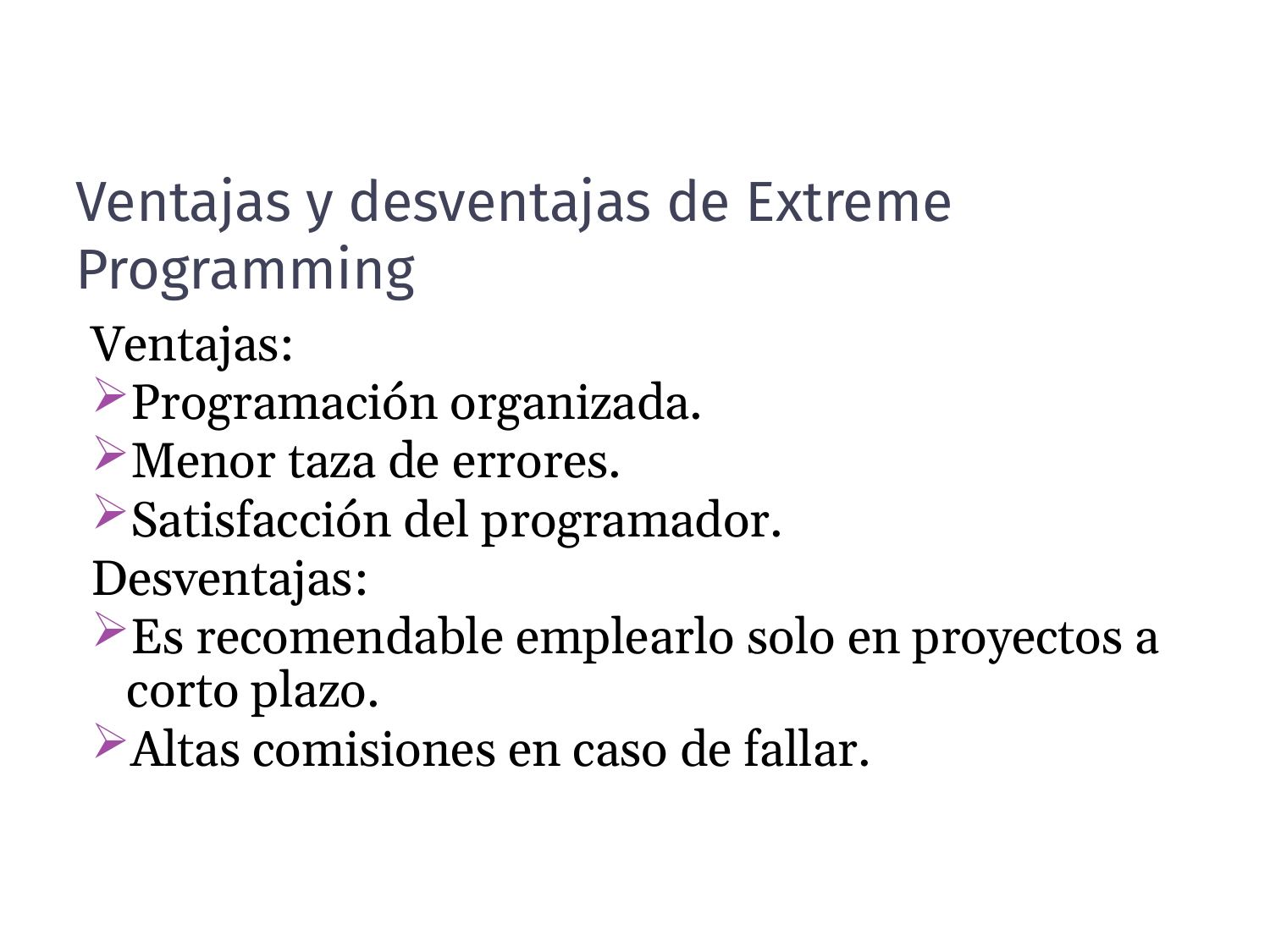

# Ventajas y desventajas de Extreme Programming
Ventajas:
Programación organizada.
Menor taza de errores.
Satisfacción del programador.
Desventajas:
Es recomendable emplearlo solo en proyectos a corto plazo.
Altas comisiones en caso de fallar.